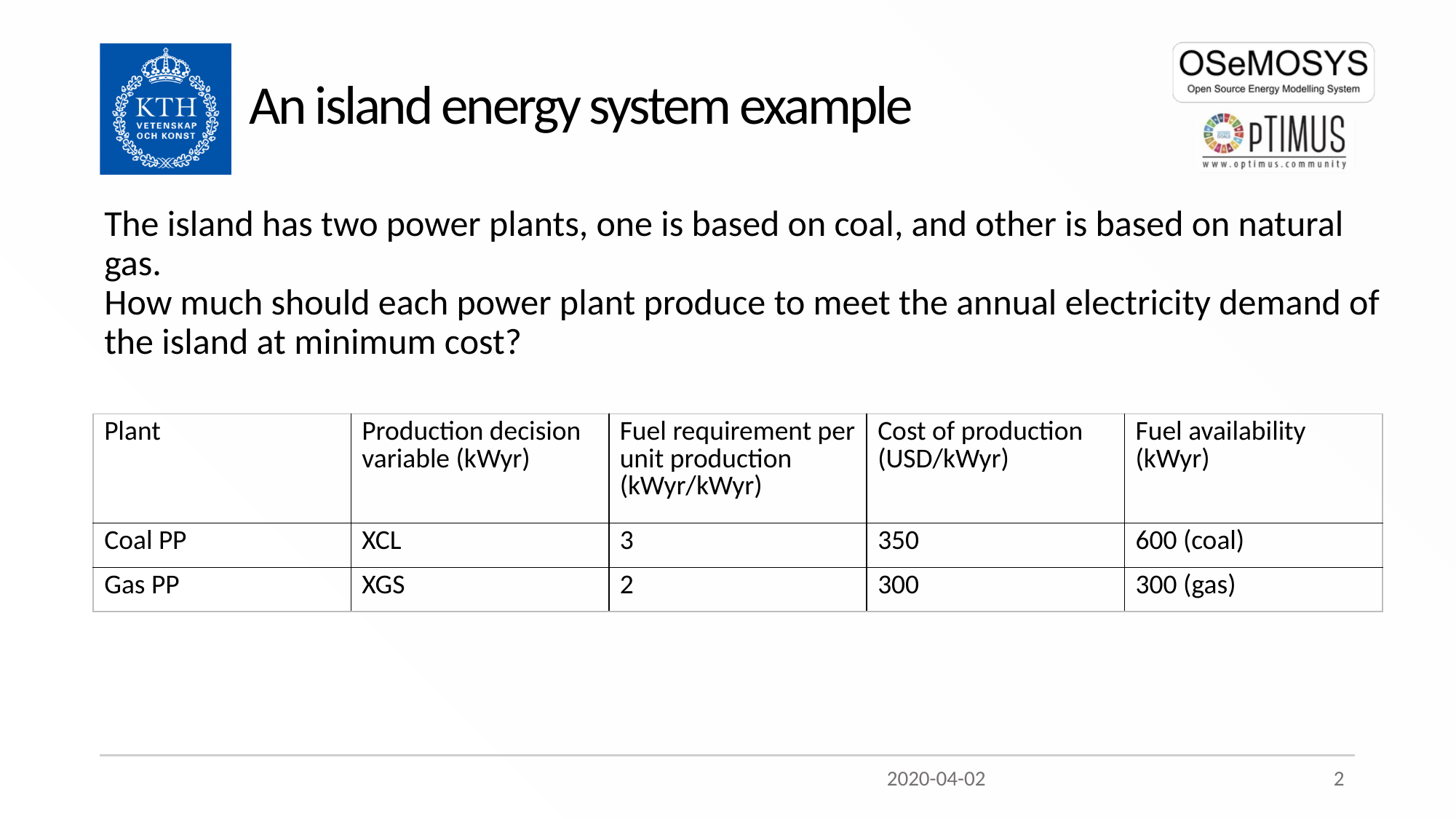

An island energy system example
The island has two power plants, one is based on coal, and other is based on natural gas.
How much should each power plant produce to meet the annual electricity demand of the island at minimum cost?
| Plant | Production decision variable (kWyr) | Fuel requirement per unit production (kWyr/kWyr) | Cost of production (USD/kWyr) | Fuel availability (kWyr) |
| --- | --- | --- | --- | --- |
| Coal PP | XCL | 3 | 350 | 600 (coal) |
| Gas PP | XGS | 2 | 300 | 300 (gas) |

2020-04-02
2